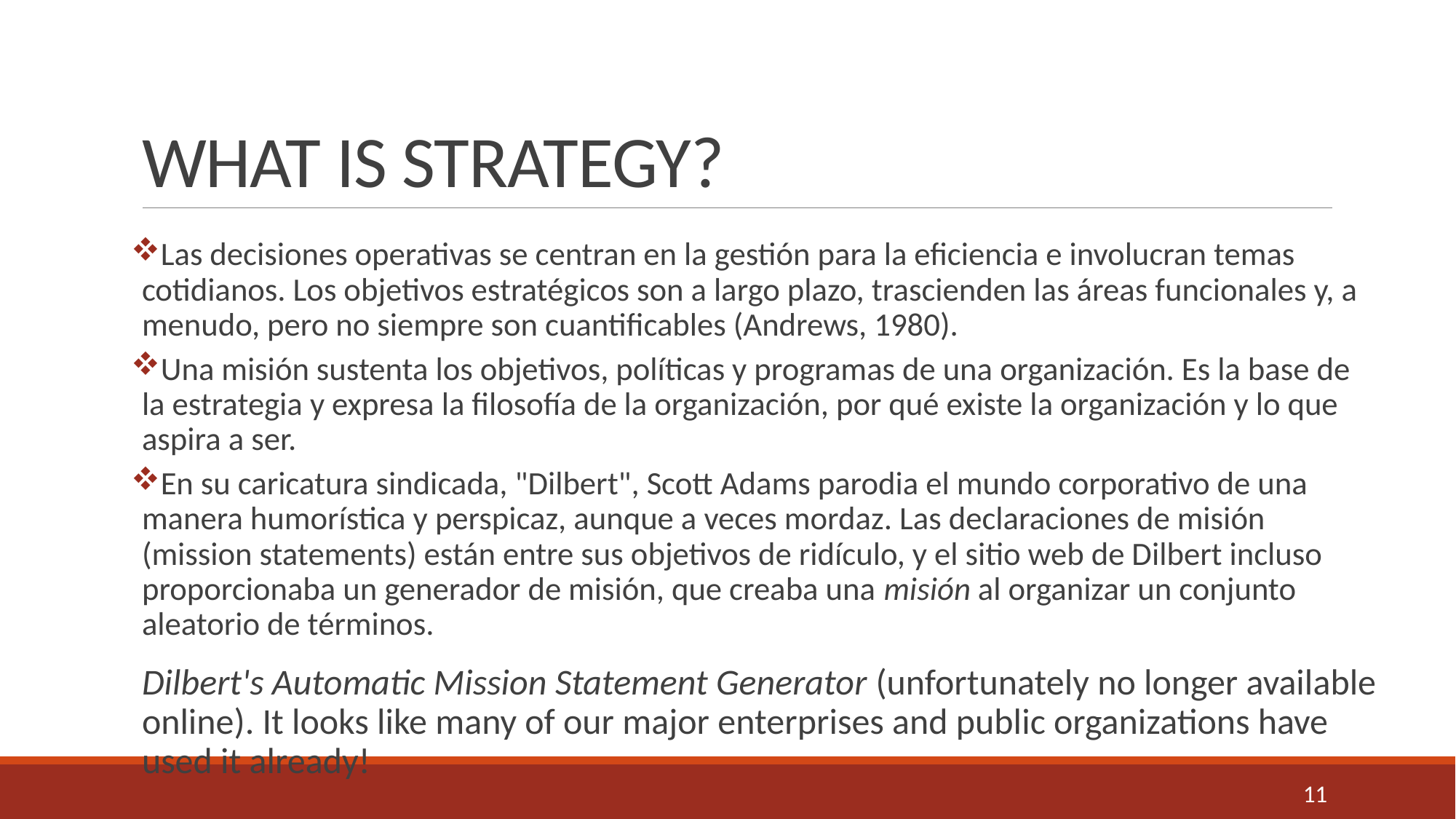

# WHAT IS STRATEGY?
Las decisiones operativas se centran en la gestión para la eficiencia e involucran temas cotidianos. Los objetivos estratégicos son a largo plazo, trascienden las áreas funcionales y, a menudo, pero no siempre son cuantificables (Andrews, 1980).
Una misión sustenta los objetivos, políticas y programas de una organización. Es la base de la estrategia y expresa la filosofía de la organización, por qué existe la organización y lo que aspira a ser.
En su caricatura sindicada, "Dilbert", Scott Adams parodia el mundo corporativo de una manera humorística y perspicaz, aunque a veces mordaz. Las declaraciones de misión (mission statements) están entre sus objetivos de ridículo, y el sitio web de Dilbert incluso proporcionaba un generador de misión, que creaba una misión al organizar un conjunto aleatorio de términos.
Dilbert's Automatic Mission Statement Generator (unfortunately no longer available online). It looks like many of our major enterprises and public organizations have used it already!

Heres 3 examples of the great work Dilbert's MSG automatically produces:
"We have committed to synergistically fashion high-quality products so that we may collaboratively provide access to inexpensive leadership skills in order to solve business problems"
"It is our job to continually foster world-class infrastructures as well as to quickly create principle-centered sources to meet our customer's needs"
"Our challenge is to assertively network economically sound methods of empowerment so that we may continually negotiate performance based infrastructures"

11